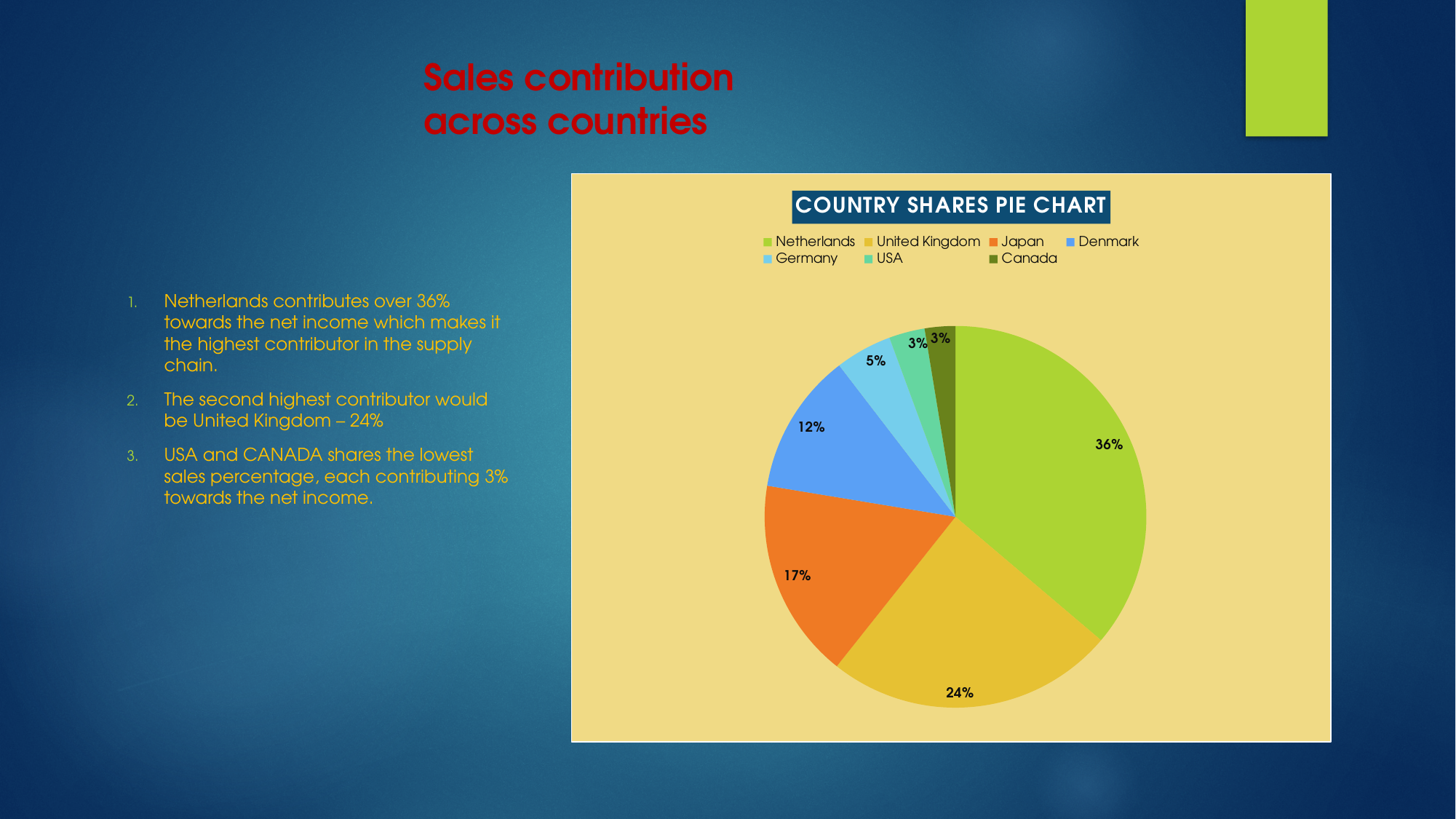

# Sales contribution across countries

[unsupported chart]

Netherlands contributes over 36% towards the net income which makes it the highest contributor in the supply chain.
The second highest contributor would be United Kingdom – 24%
USA and CANADA shares the lowest sales percentage, each contributing 3% towards the net income.